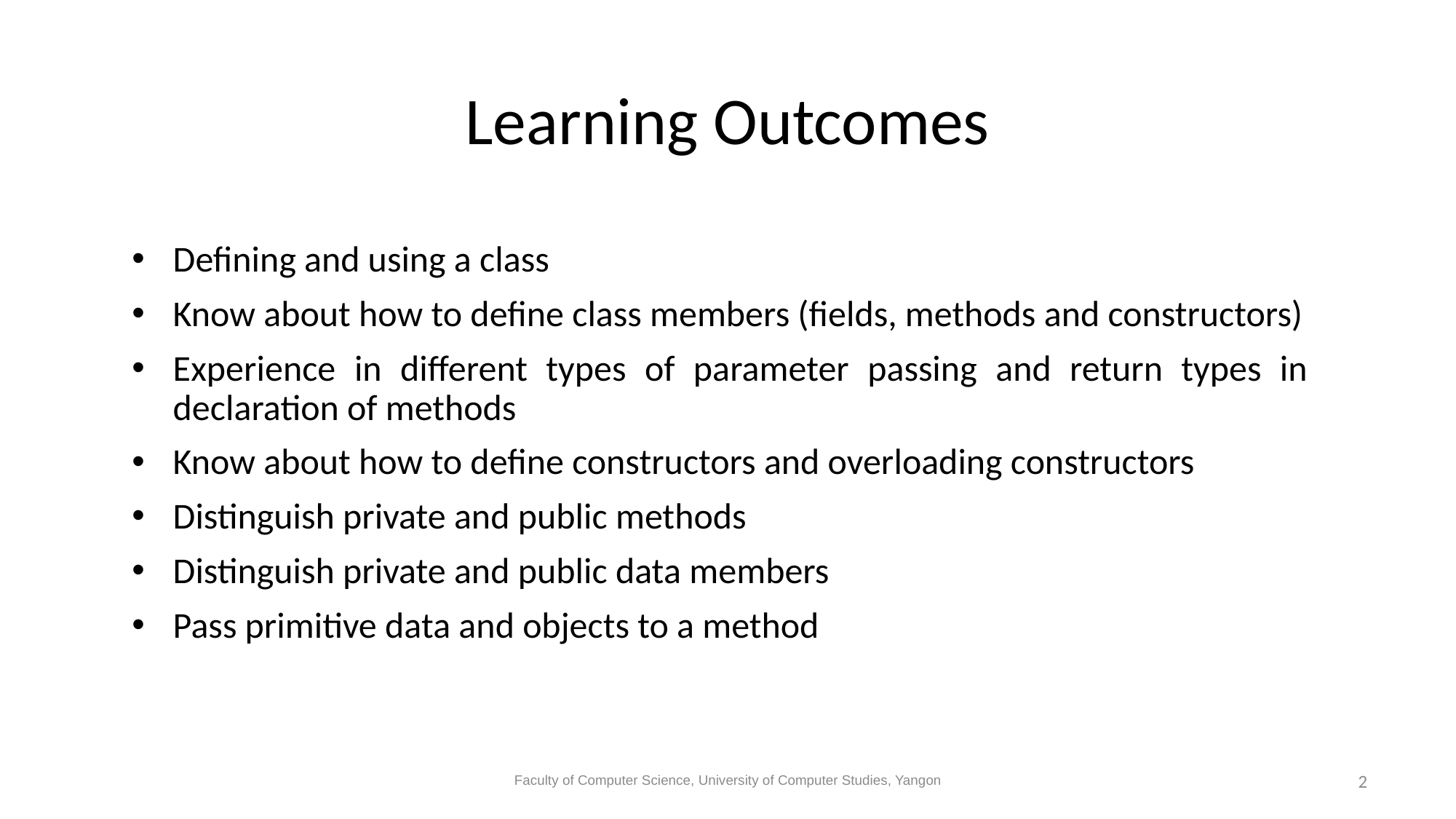

# Learning Outcomes
Defining and using a class
Know about how to define class members (fields, methods and constructors)
Experience in different types of parameter passing and return types in declaration of methods
Know about how to define constructors and overloading constructors
Distinguish private and public methods
Distinguish private and public data members
Pass primitive data and objects to a method
Faculty of Computer Science, University of Computer Studies, Yangon
2